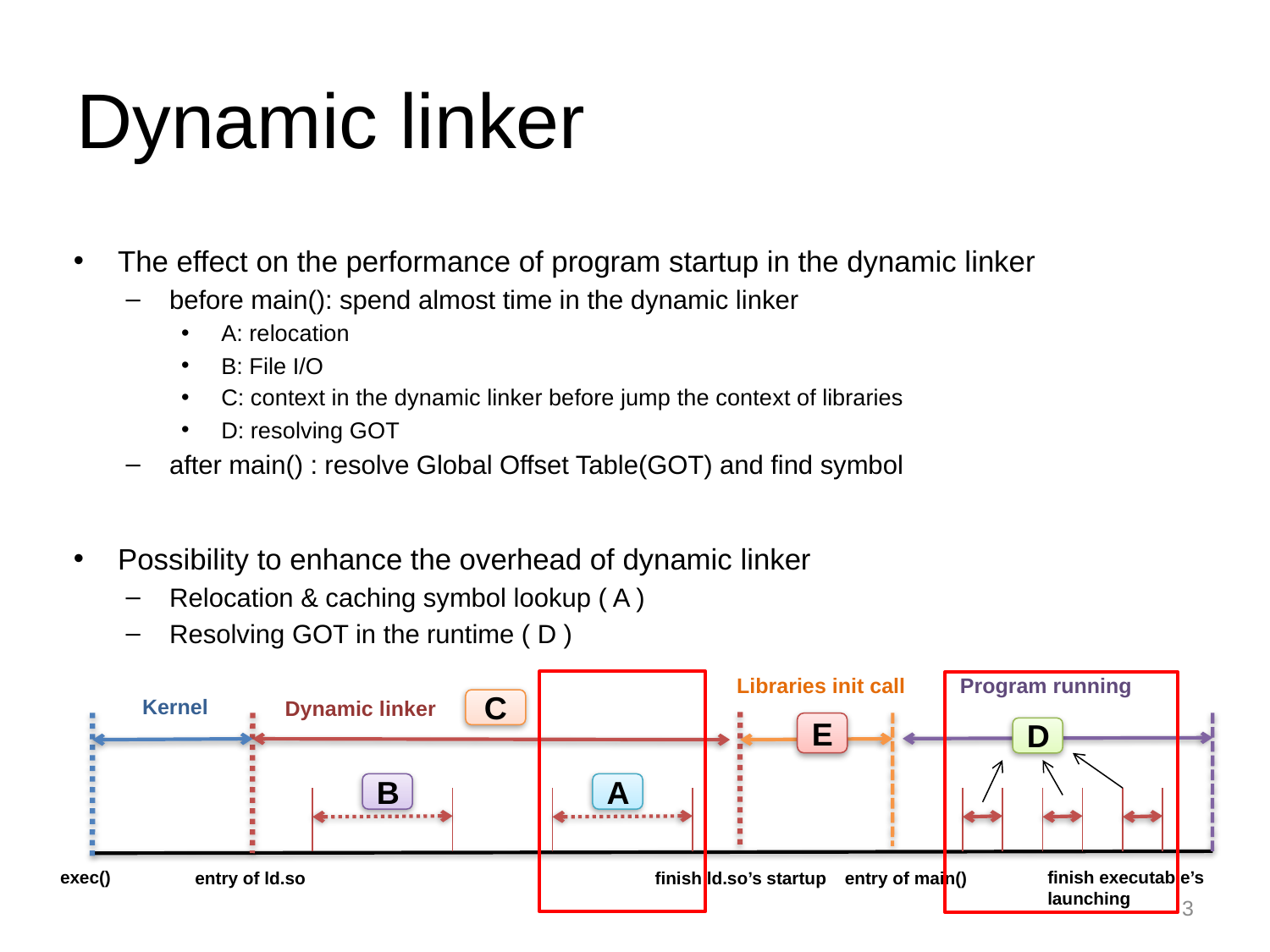

# Dynamic linker
The effect on the performance of program startup in the dynamic linker
before main(): spend almost time in the dynamic linker
A: relocation
B: File I/O
C: context in the dynamic linker before jump the context of libraries
D: resolving GOT
after main() : resolve Global Offset Table(GOT) and find symbol

Possibility to enhance the overhead of dynamic linker
Relocation & caching symbol lookup ( A )
Resolving GOT in the runtime ( D )
Libraries init call
Program running
Kernel
Dynamic linker
C
E
D
B
A
finish executable’s
launching
exec()
entry of ld.so
finish ld.so’s startup
entry of main()

3